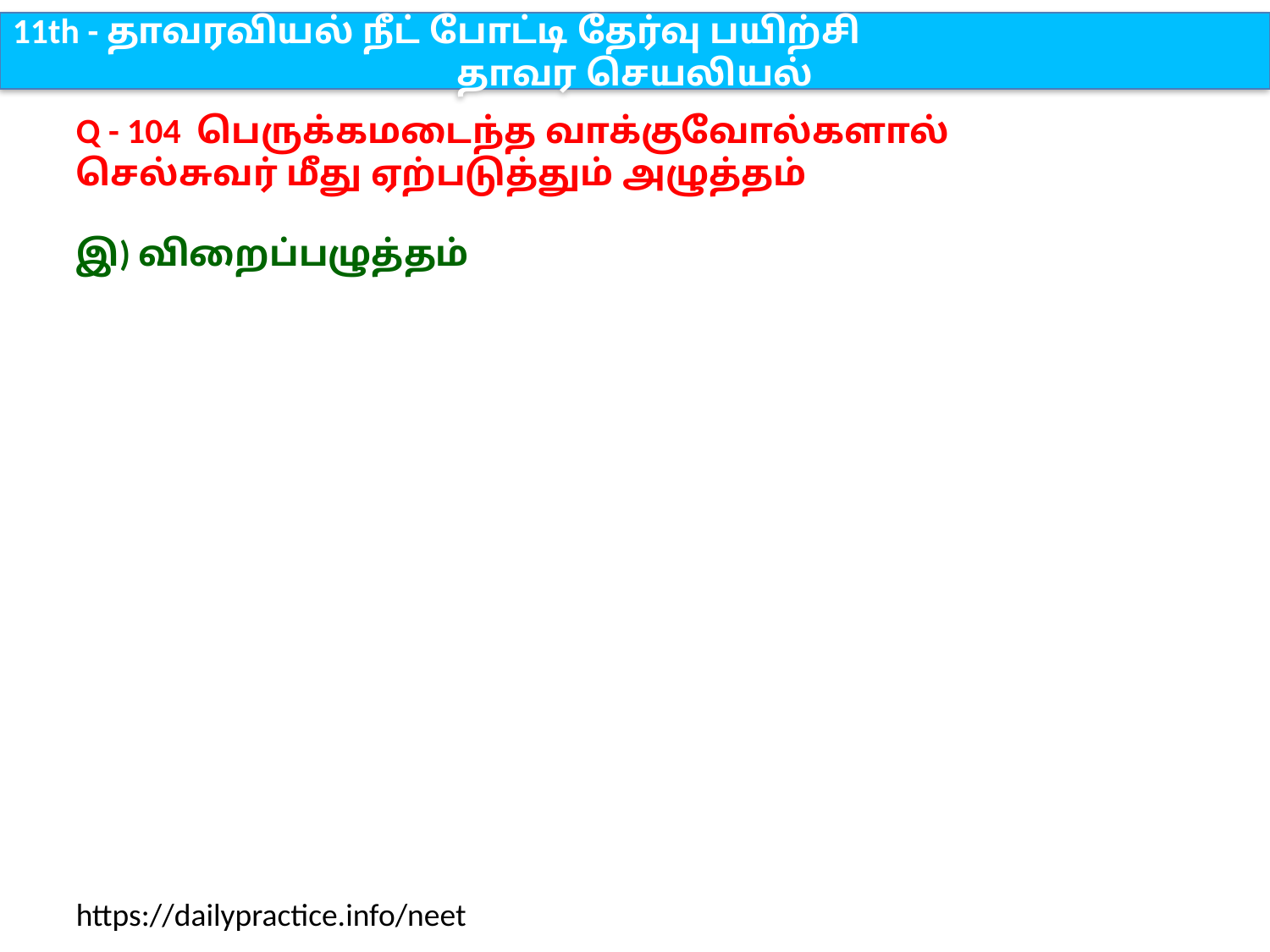

11th - தாவரவியல் நீட் போட்டி தேர்வு பயிற்சி
தாவர செயலியல்

Q - 104  பெருக்கமடைந்த வாக்குவோல்களால் செல்சுவர் மீது ஏற்படுத்தும் அழுத்தம்

இ) விறைப்பழுத்தம்
https://dailypractice.info/neet